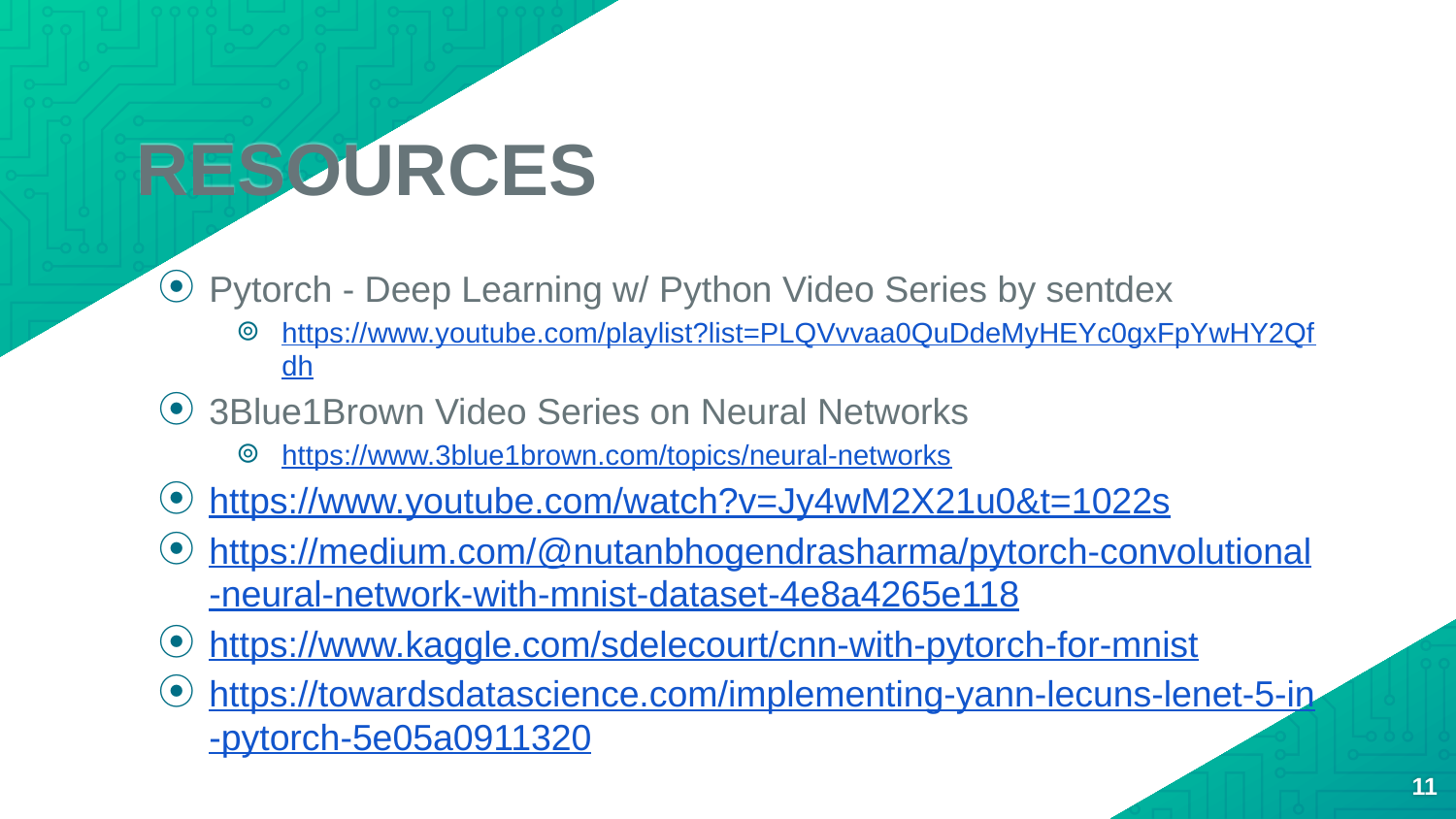

# RESOURCES
Pytorch - Deep Learning w/ Python Video Series by sentdex
https://www.youtube.com/playlist?list=PLQVvvaa0QuDdeMyHEYc0gxFpYwHY2Qfdh
3Blue1Brown Video Series on Neural Networks
https://www.3blue1brown.com/topics/neural-networks
https://www.youtube.com/watch?v=Jy4wM2X21u0&t=1022s
https://medium.com/@nutanbhogendrasharma/pytorch-convolutional-neural-network-with-mnist-dataset-4e8a4265e118
https://www.kaggle.com/sdelecourt/cnn-with-pytorch-for-mnist
https://towardsdatascience.com/implementing-yann-lecuns-lenet-5-in-pytorch-5e05a0911320

11